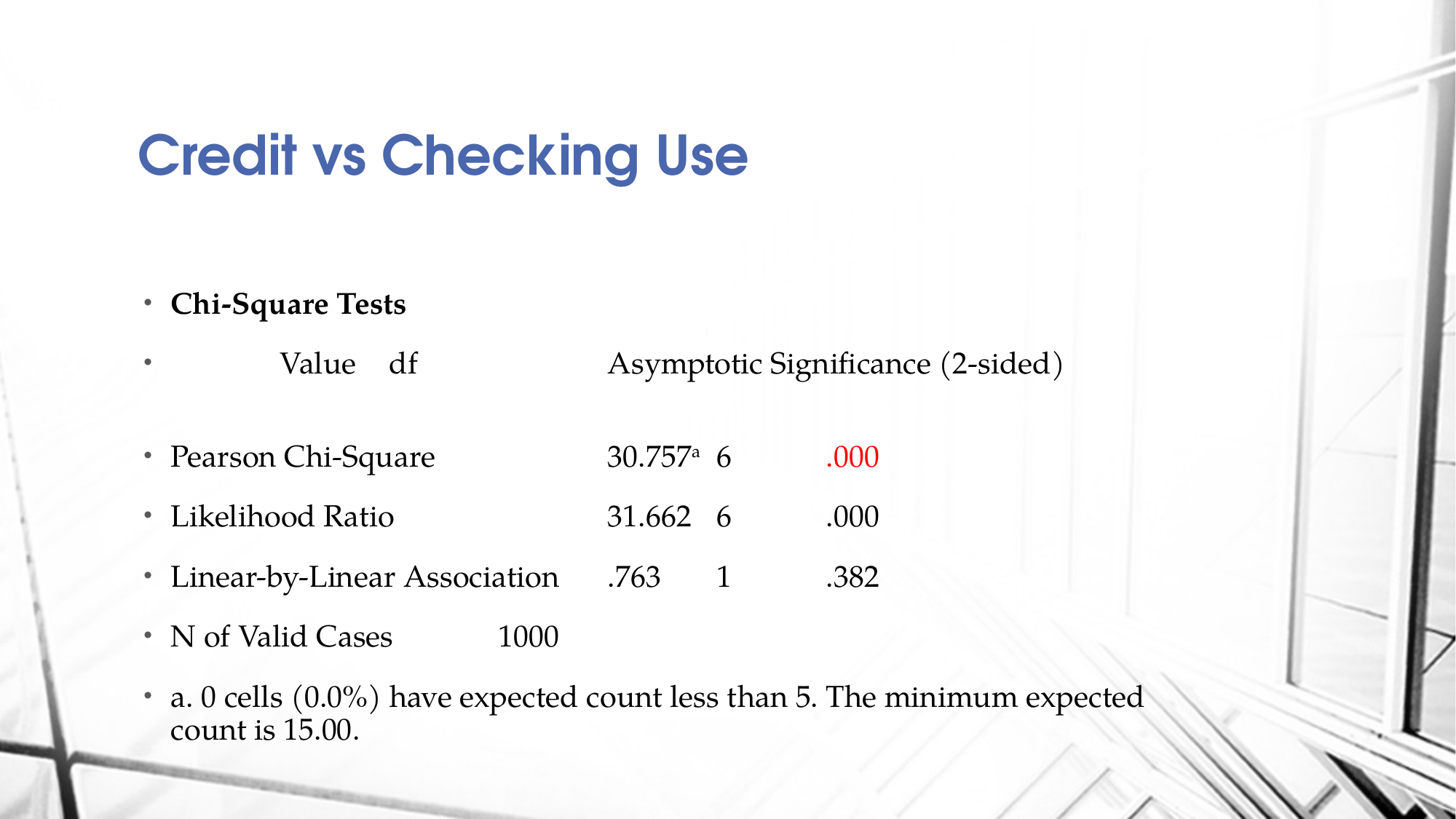

# Credit vs Checking Use

Chi-Square Tests
	Value	df		Asymptotic Significance (2-sided)
Pearson Chi-Square		30.757a	6	.000
Likelihood Ratio		31.662	6	.000
Linear-by-Linear Association	.763	1	.382
N of Valid Cases	1000
a. 0 cells (0.0%) have expected count less than 5. The minimum expected count is 15.00.